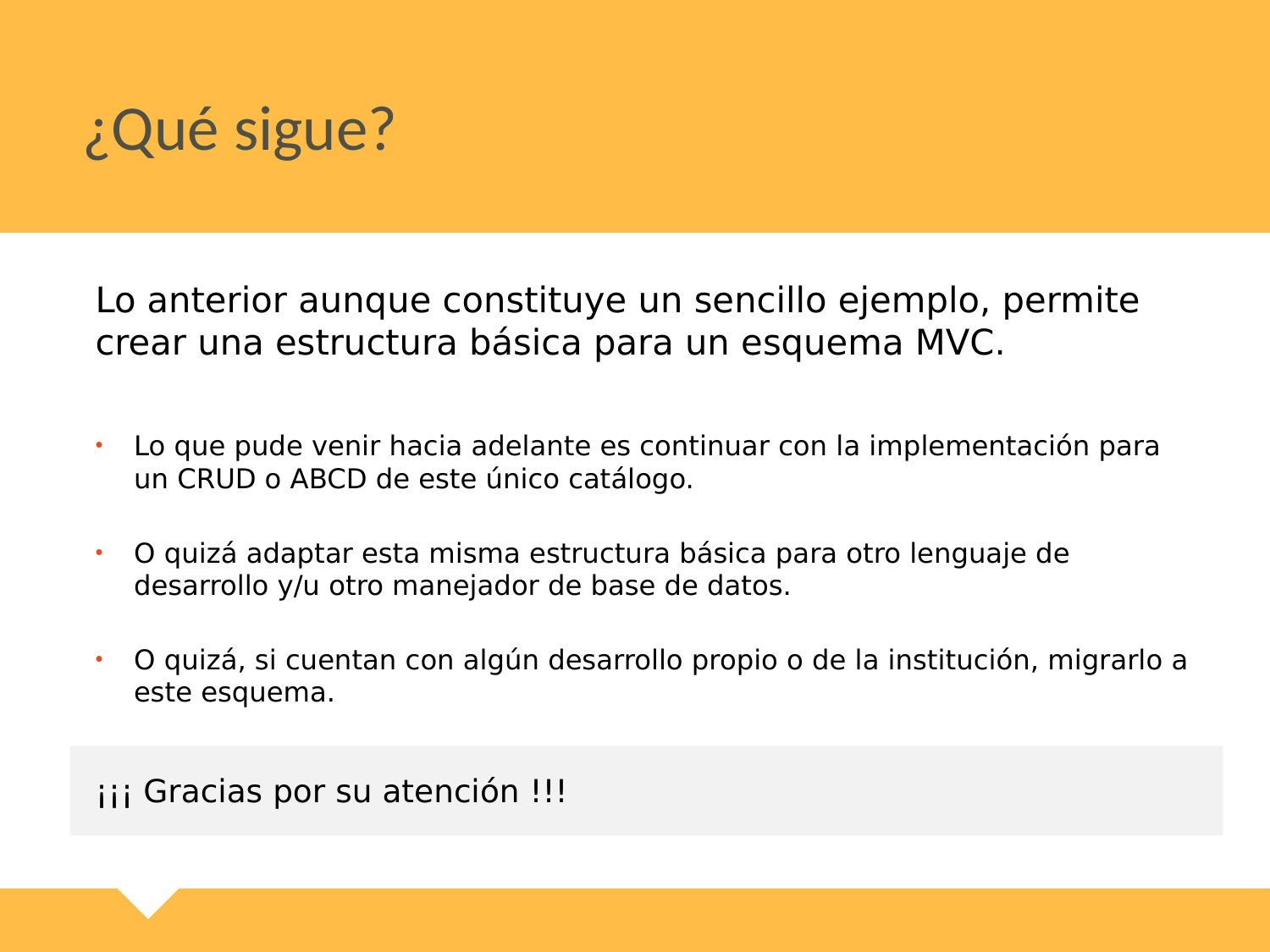

# ¿Qué sigue?
Lo anterior aunque constituye un sencillo ejemplo, permite crear una estructura básica para un esquema MVC.
Lo que pude venir hacia adelante es continuar con la implementación para un CRUD o ABCD de este único catálogo.

O quizá adaptar esta misma estructura básica para otro lenguaje de desarrollo y/u otro manejador de base de datos.

O quizá, si cuentan con algún desarrollo propio o de la institución, migrarlo a este esquema.

¡¡¡ Gracias por su atención !!!